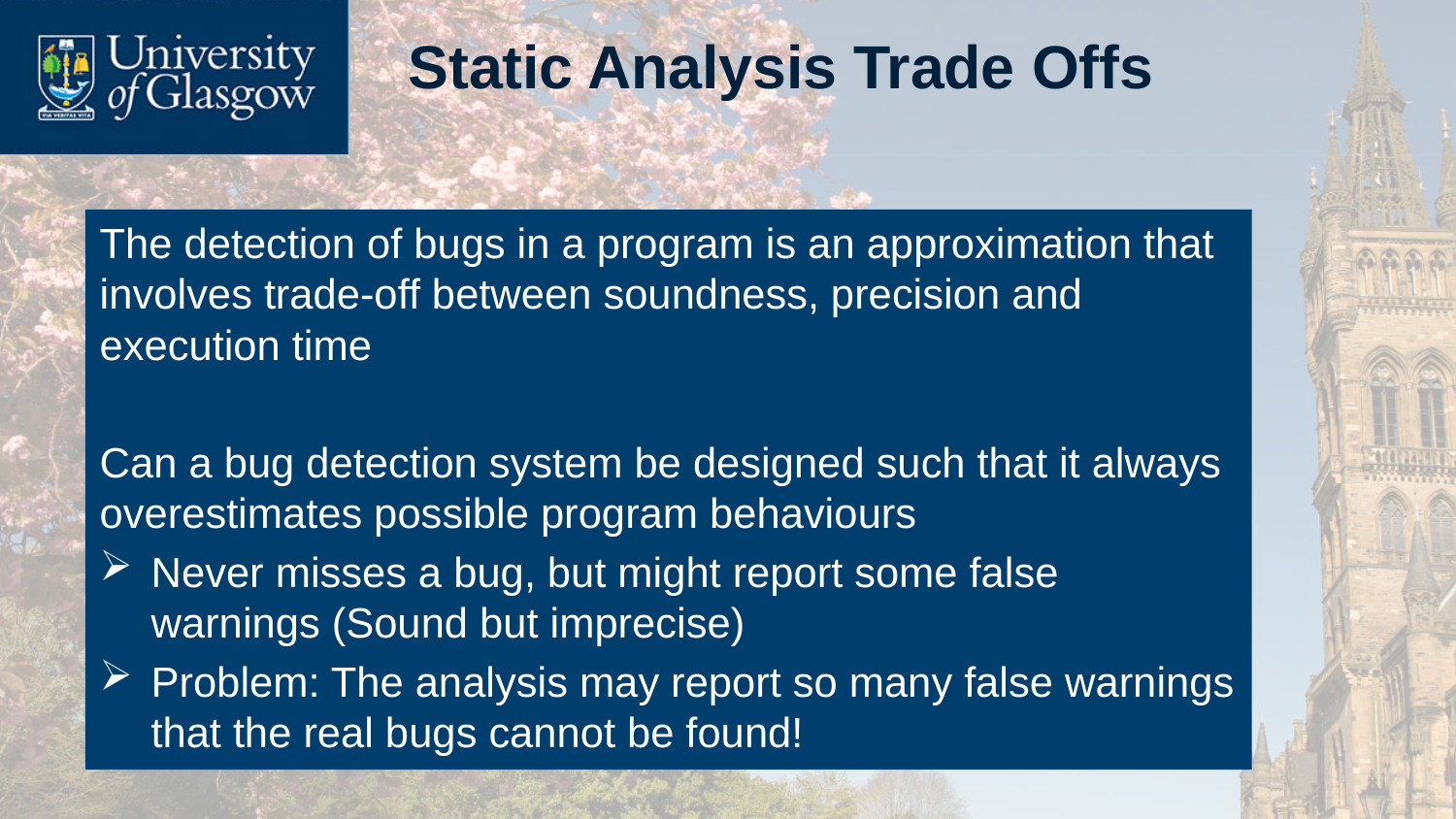

# Static Analysis Trade Offs
The detection of bugs in a program is an approximation that involves trade-off between soundness, precision and execution time

Can a bug detection system be designed such that it always overestimates possible program behaviours
Never misses a bug, but might report some false warnings (Sound but imprecise)
Problem: The analysis may report so many false warnings that the real bugs cannot be found!